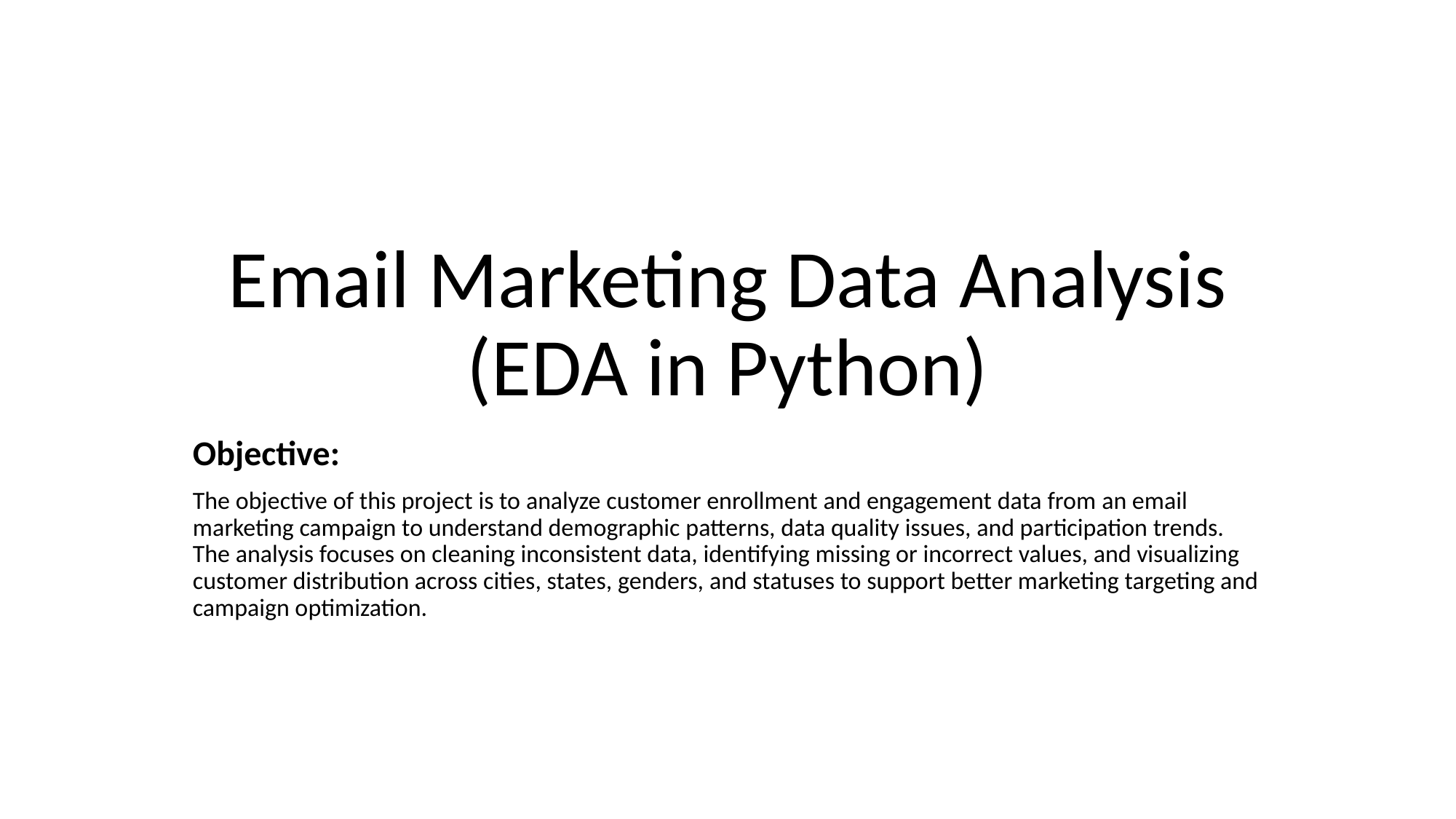

# Email Marketing Data Analysis (EDA in Python)
Objective:
The objective of this project is to analyze customer enrollment and engagement data from an email marketing campaign to understand demographic patterns, data quality issues, and participation trends. The analysis focuses on cleaning inconsistent data, identifying missing or incorrect values, and visualizing customer distribution across cities, states, genders, and statuses to support better marketing targeting and campaign optimization.